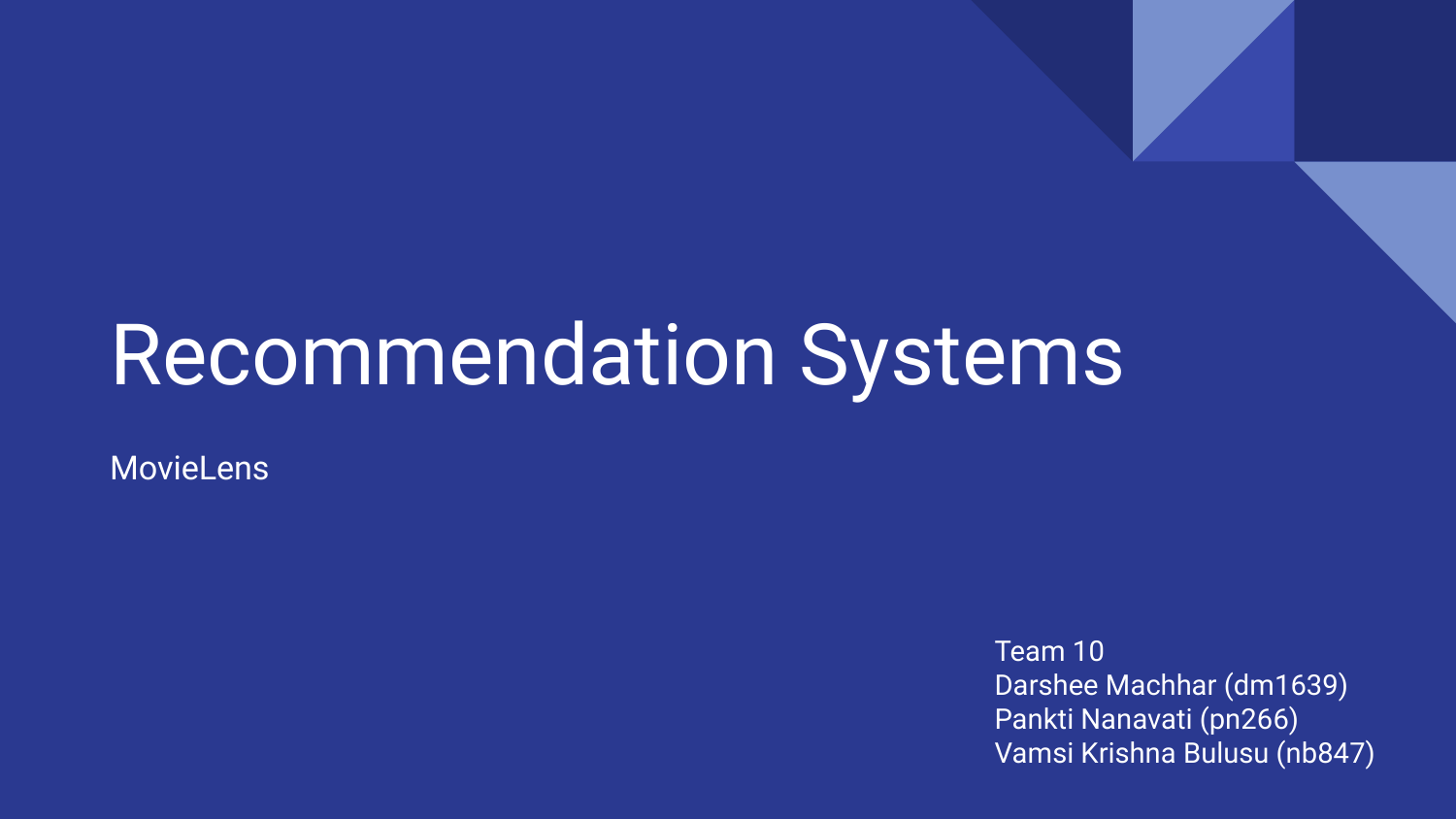

# Recommendation Systems
MovieLens
Team 10
Darshee Machhar (dm1639)
Pankti Nanavati (pn266)
Vamsi Krishna Bulusu (nb847)